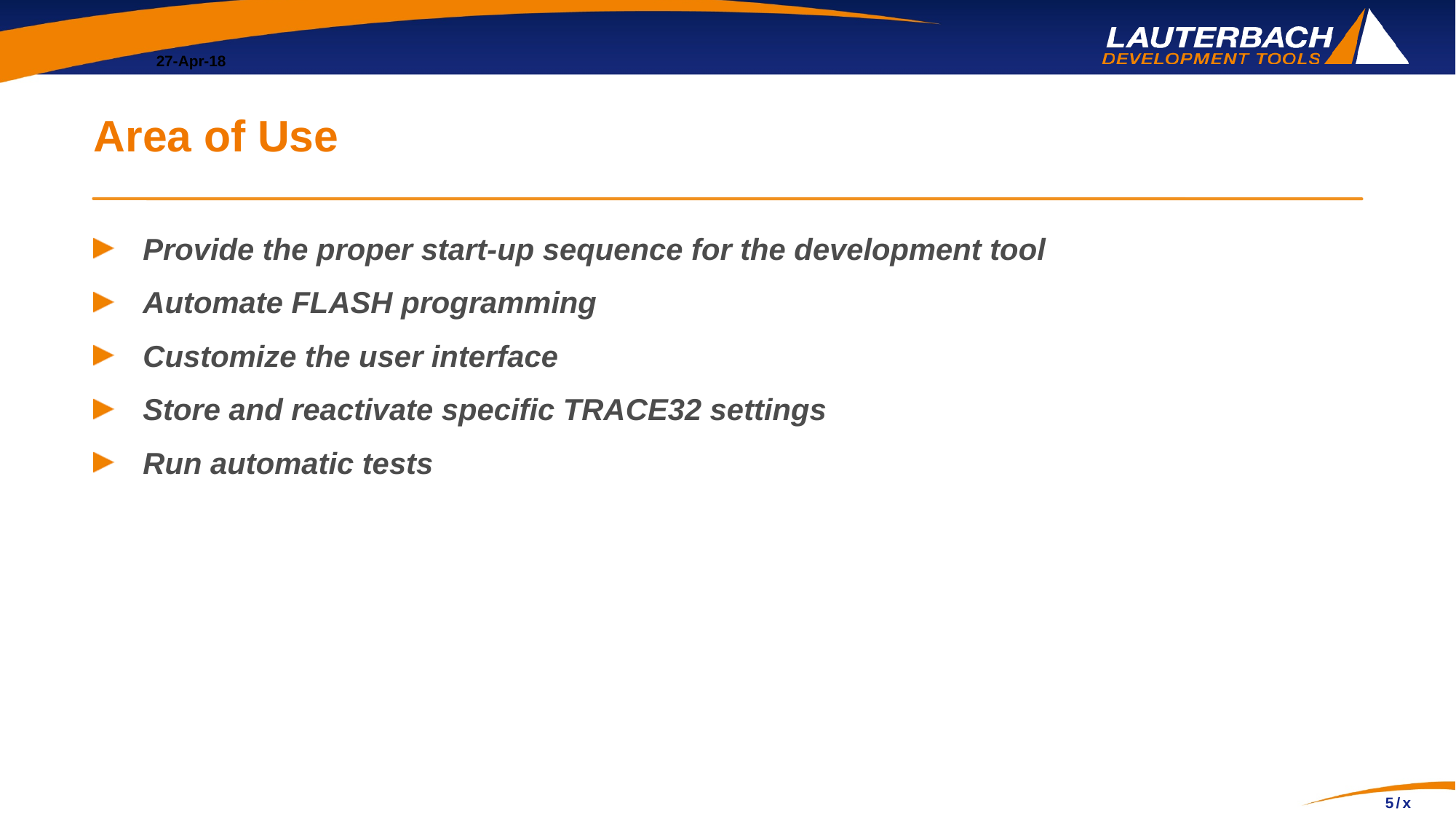

# Area of Use
Provide the proper start-up sequence for the development tool
Automate FLASH programming
Customize the user interface
Store and reactivate specific TRACE32 settings
Run automatic tests